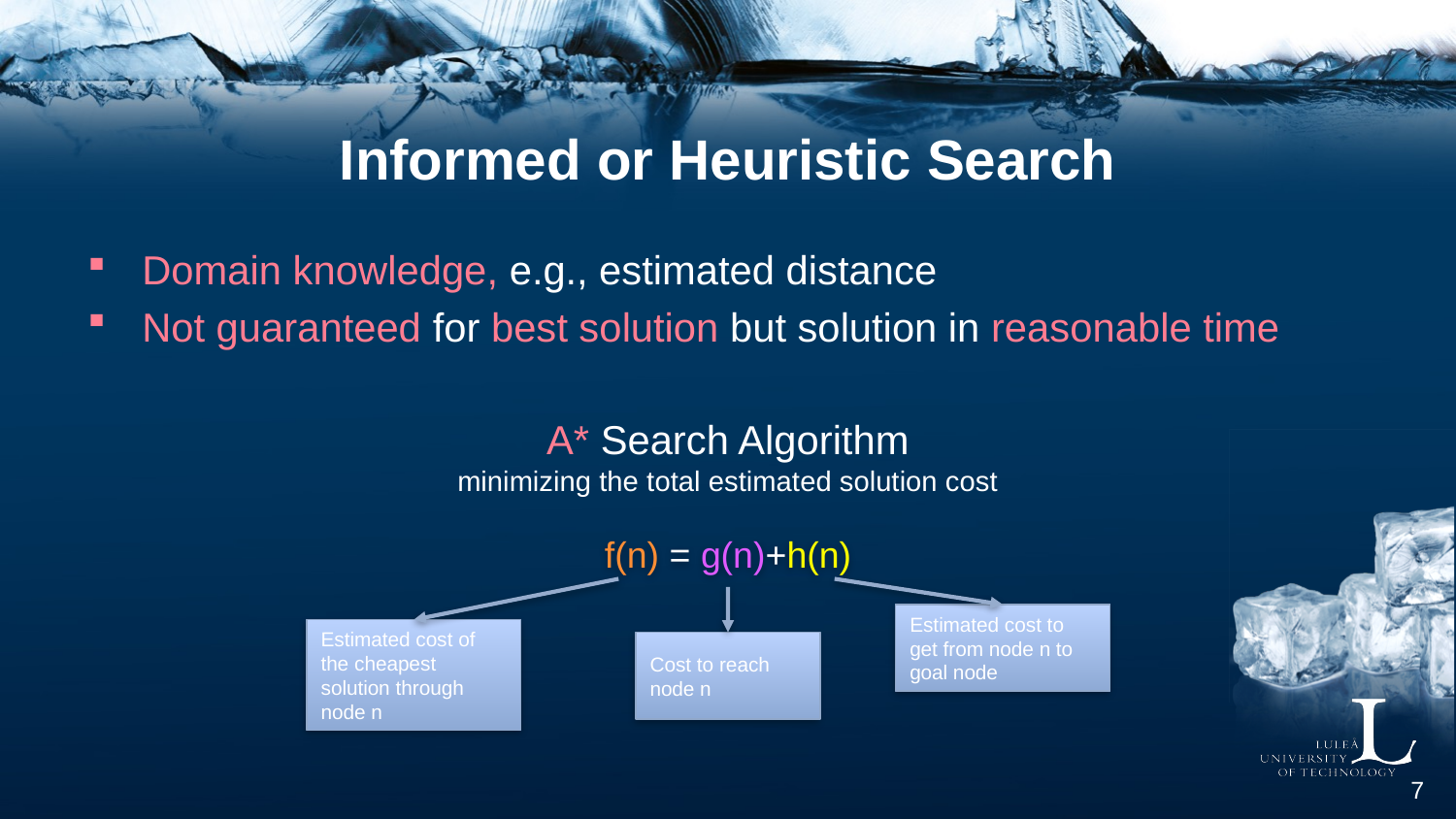

# Informed or Heuristic Search
Domain knowledge, e.g., estimated distance
Not guaranteed for best solution but solution in reasonable time

A* Search Algorithm
minimizing the total estimated solution cost

f(n) = g(n)+h(n)
Estimated cost to get from node n to goal node
Estimated cost of the cheapest solution through node n
Cost to reach node n

 7